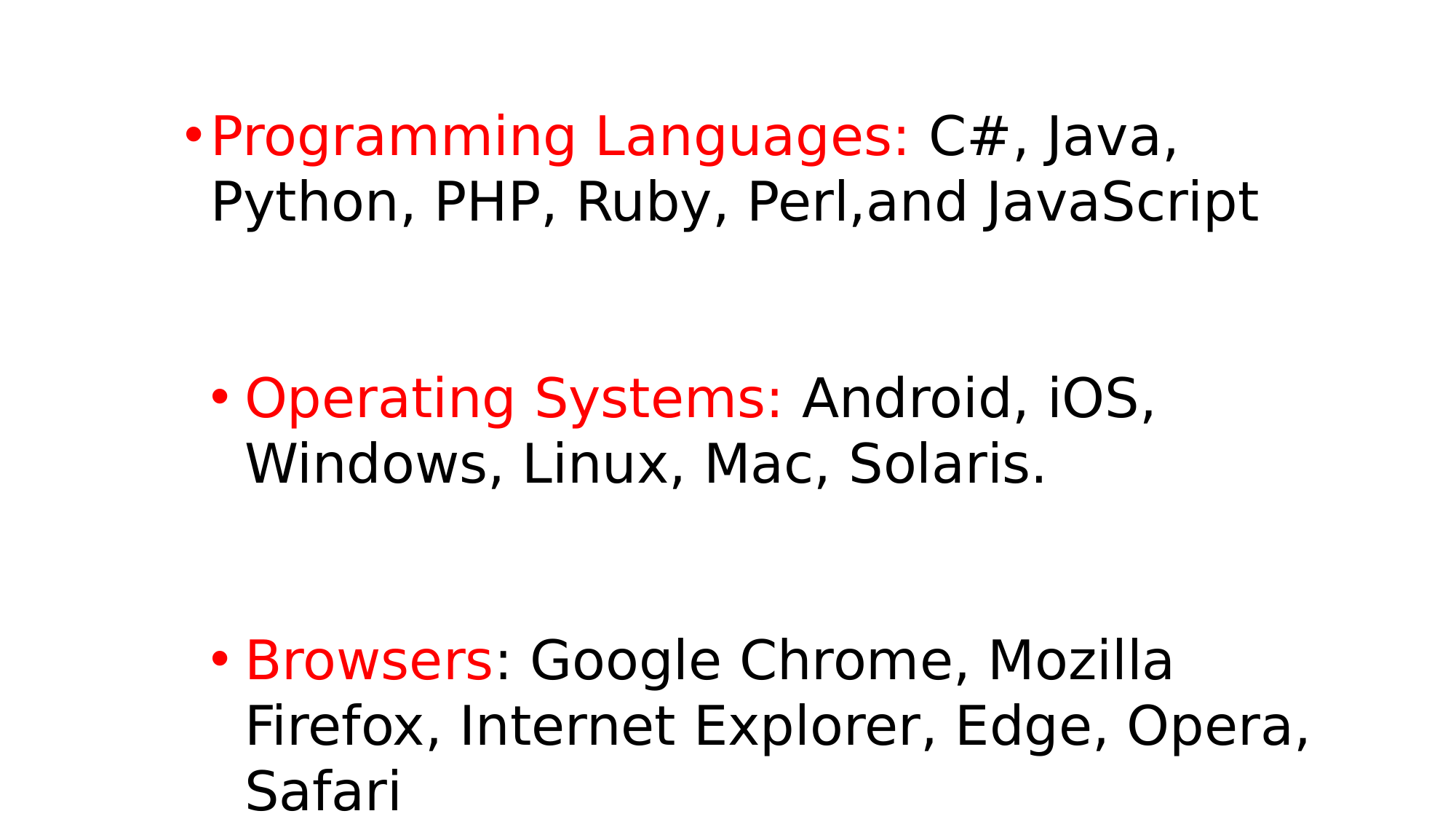

Programming Languages: C#, Java, Python, PHP, Ruby, Perl,and JavaScript

Operating Systems: Android, iOS, Windows, Linux, Mac, Solaris.

Browsers: Google Chrome, Mozilla Firefox, Internet Explorer, Edge, Opera, Safari